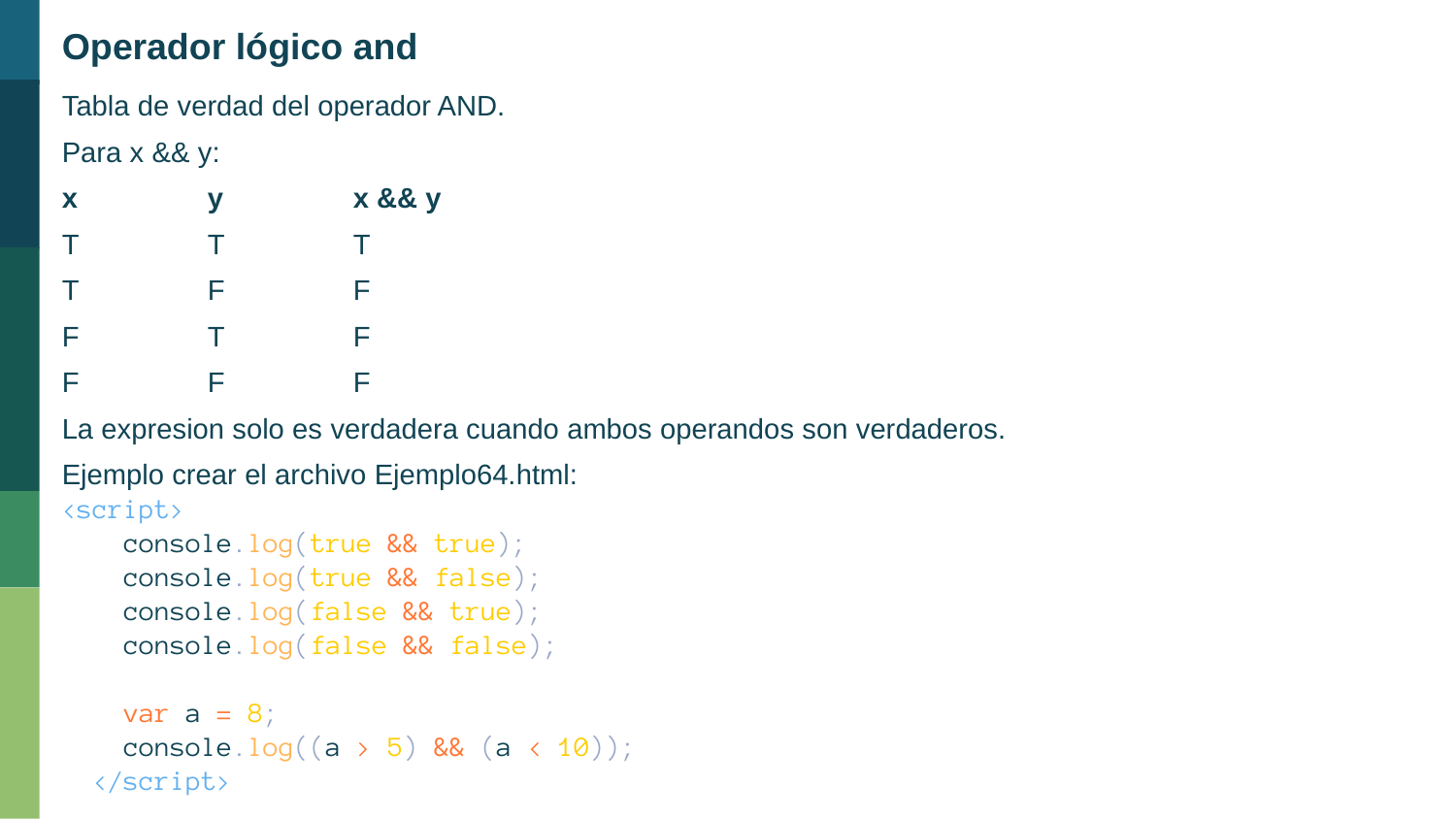

Operador lógico and
Tabla de verdad del operador AND.
Para x && y:
x	y	x && y
T	T	T
T	F	F
F	T	F
F	F	F
La expresion solo es verdadera cuando ambos operandos son verdaderos.
Ejemplo crear el archivo Ejemplo64.html:
<script>
    console.log(true && true);
    console.log(true && false);
    console.log(false && true);
    console.log(false && false);

    var a = 8;
    console.log((a > 5) && (a < 10));
  </script>